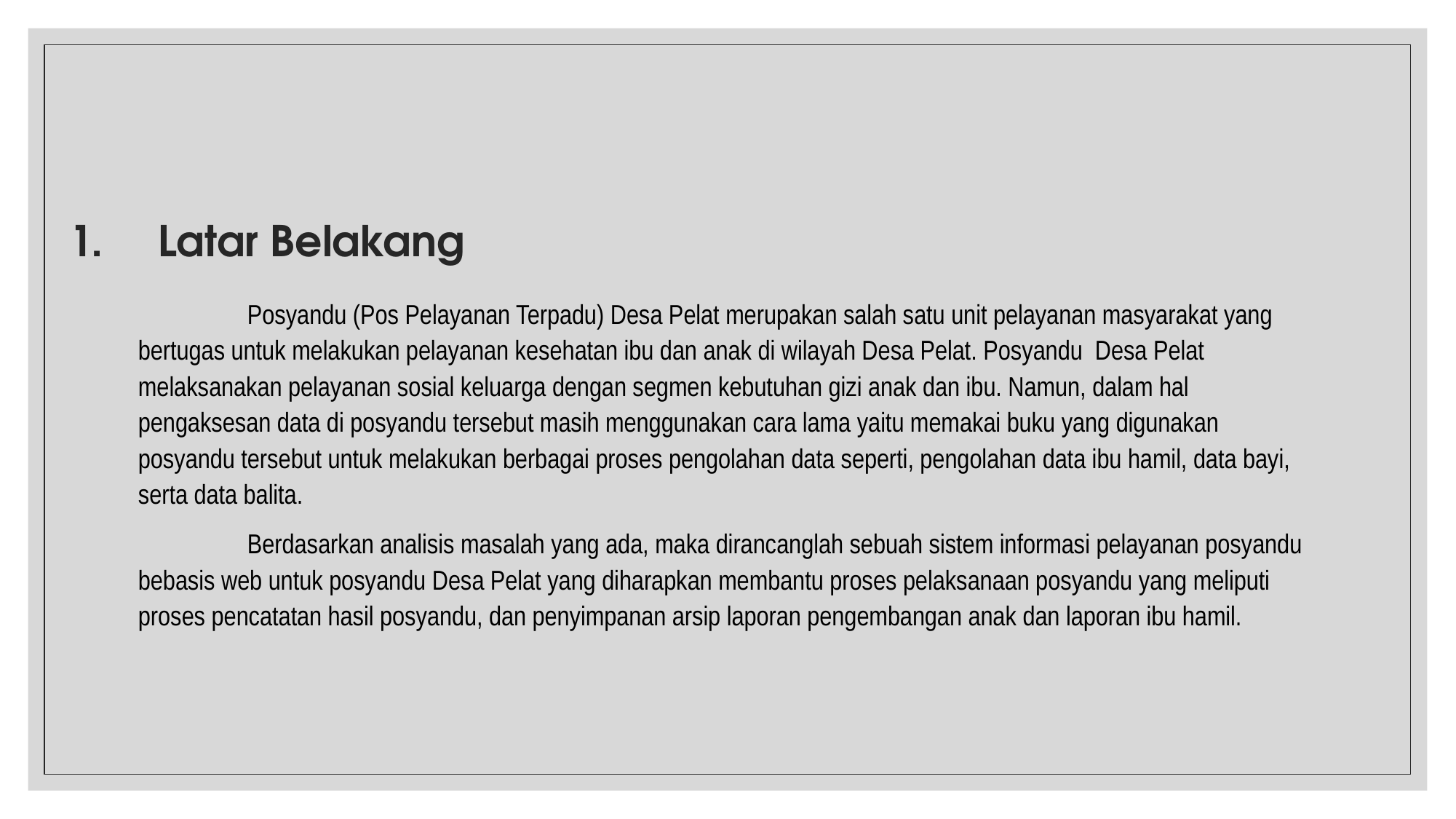

# Latar Belakang
	Posyandu (Pos Pelayanan Terpadu) Desa Pelat merupakan salah satu unit pelayanan masyarakat yang bertugas untuk melakukan pelayanan kesehatan ibu dan anak di wilayah Desa Pelat. Posyandu  Desa Pelat melaksanakan pelayanan sosial keluarga dengan segmen kebutuhan gizi anak dan ibu. Namun, dalam hal pengaksesan data di posyandu tersebut masih menggunakan cara lama yaitu memakai buku yang digunakan posyandu tersebut untuk melakukan berbagai proses pengolahan data seperti, pengolahan data ibu hamil, data bayi, serta data balita.
	Berdasarkan analisis masalah yang ada, maka dirancanglah sebuah sistem informasi pelayanan posyandu bebasis web untuk posyandu Desa Pelat yang diharapkan membantu proses pelaksanaan posyandu yang meliputi proses pencatatan hasil posyandu, dan penyimpanan arsip laporan pengembangan anak dan laporan ibu hamil.